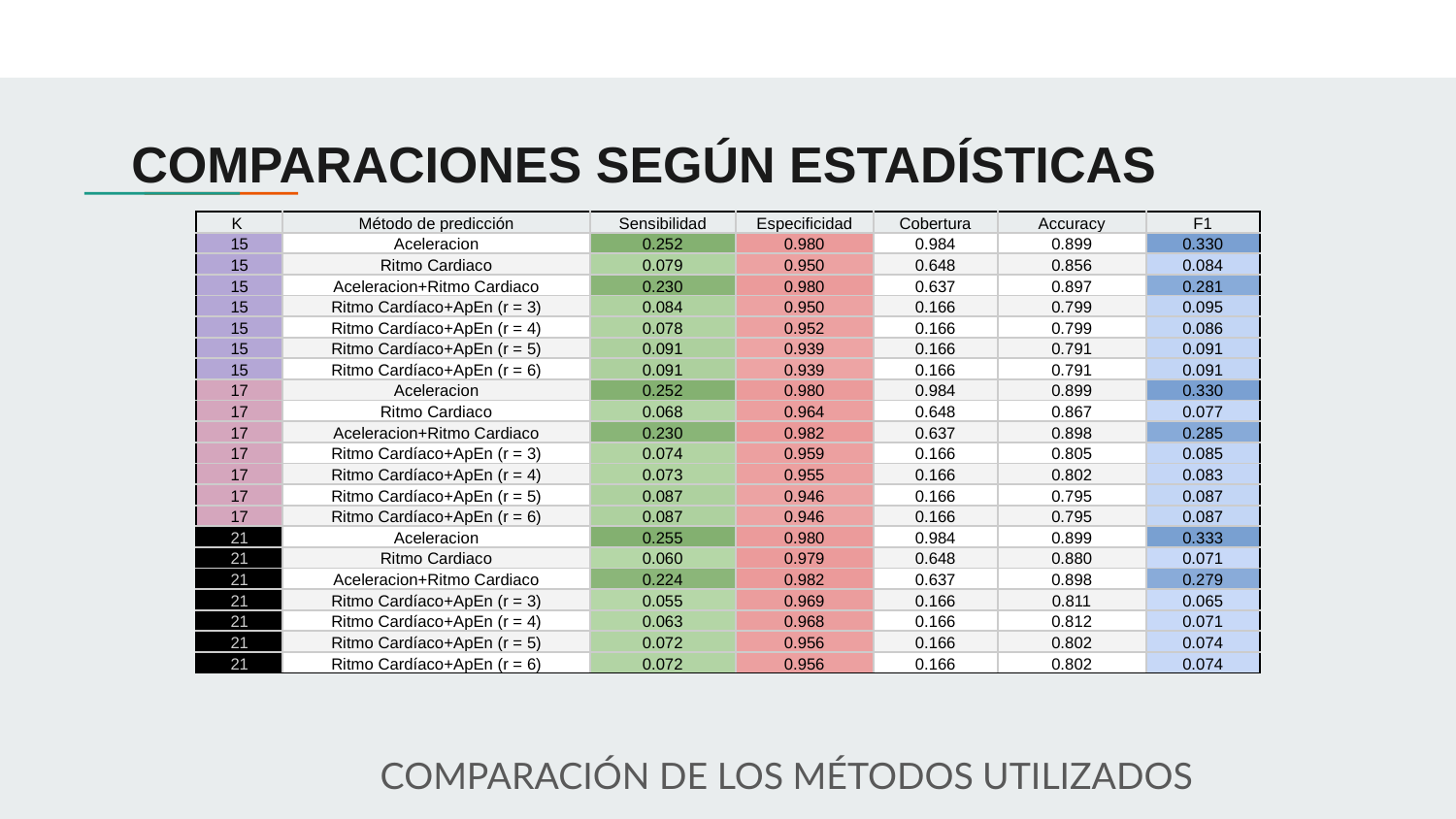

# COMPARACIONES SEGÚN ESTADÍSTICAS
| K | Método de predicción | Sensibilidad | Especificidad | Cobertura | Accuracy | F1 |
| --- | --- | --- | --- | --- | --- | --- |
| 15 | Aceleracion | 0.252 | 0.980 | 0.984 | 0.899 | 0.330 |
| 15 | Ritmo Cardiaco | 0.079 | 0.950 | 0.648 | 0.856 | 0.084 |
| 15 | Aceleracion+Ritmo Cardiaco | 0.230 | 0.980 | 0.637 | 0.897 | 0.281 |
| 15 | Ritmo Cardíaco+ApEn (r = 3) | 0.084 | 0.950 | 0.166 | 0.799 | 0.095 |
| 15 | Ritmo Cardíaco+ApEn (r = 4) | 0.078 | 0.952 | 0.166 | 0.799 | 0.086 |
| 15 | Ritmo Cardíaco+ApEn (r = 5) | 0.091 | 0.939 | 0.166 | 0.791 | 0.091 |
| 15 | Ritmo Cardíaco+ApEn (r = 6) | 0.091 | 0.939 | 0.166 | 0.791 | 0.091 |
| 17 | Aceleracion | 0.252 | 0.980 | 0.984 | 0.899 | 0.330 |
| 17 | Ritmo Cardiaco | 0.068 | 0.964 | 0.648 | 0.867 | 0.077 |
| 17 | Aceleracion+Ritmo Cardiaco | 0.230 | 0.982 | 0.637 | 0.898 | 0.285 |
| 17 | Ritmo Cardíaco+ApEn (r = 3) | 0.074 | 0.959 | 0.166 | 0.805 | 0.085 |
| 17 | Ritmo Cardíaco+ApEn (r = 4) | 0.073 | 0.955 | 0.166 | 0.802 | 0.083 |
| 17 | Ritmo Cardíaco+ApEn (r = 5) | 0.087 | 0.946 | 0.166 | 0.795 | 0.087 |
| 17 | Ritmo Cardíaco+ApEn (r = 6) | 0.087 | 0.946 | 0.166 | 0.795 | 0.087 |
| 21 | Aceleracion | 0.255 | 0.980 | 0.984 | 0.899 | 0.333 |
| 21 | Ritmo Cardiaco | 0.060 | 0.979 | 0.648 | 0.880 | 0.071 |
| 21 | Aceleracion+Ritmo Cardiaco | 0.224 | 0.982 | 0.637 | 0.898 | 0.279 |
| 21 | Ritmo Cardíaco+ApEn (r = 3) | 0.055 | 0.969 | 0.166 | 0.811 | 0.065 |
| 21 | Ritmo Cardíaco+ApEn (r = 4) | 0.063 | 0.968 | 0.166 | 0.812 | 0.071 |
| 21 | Ritmo Cardíaco+ApEn (r = 5) | 0.072 | 0.956 | 0.166 | 0.802 | 0.074 |
| 21 | Ritmo Cardíaco+ApEn (r = 6) | 0.072 | 0.956 | 0.166 | 0.802 | 0.074 |
COMPARACIÓN DE LOS MÉTODOS UTILIZADOS